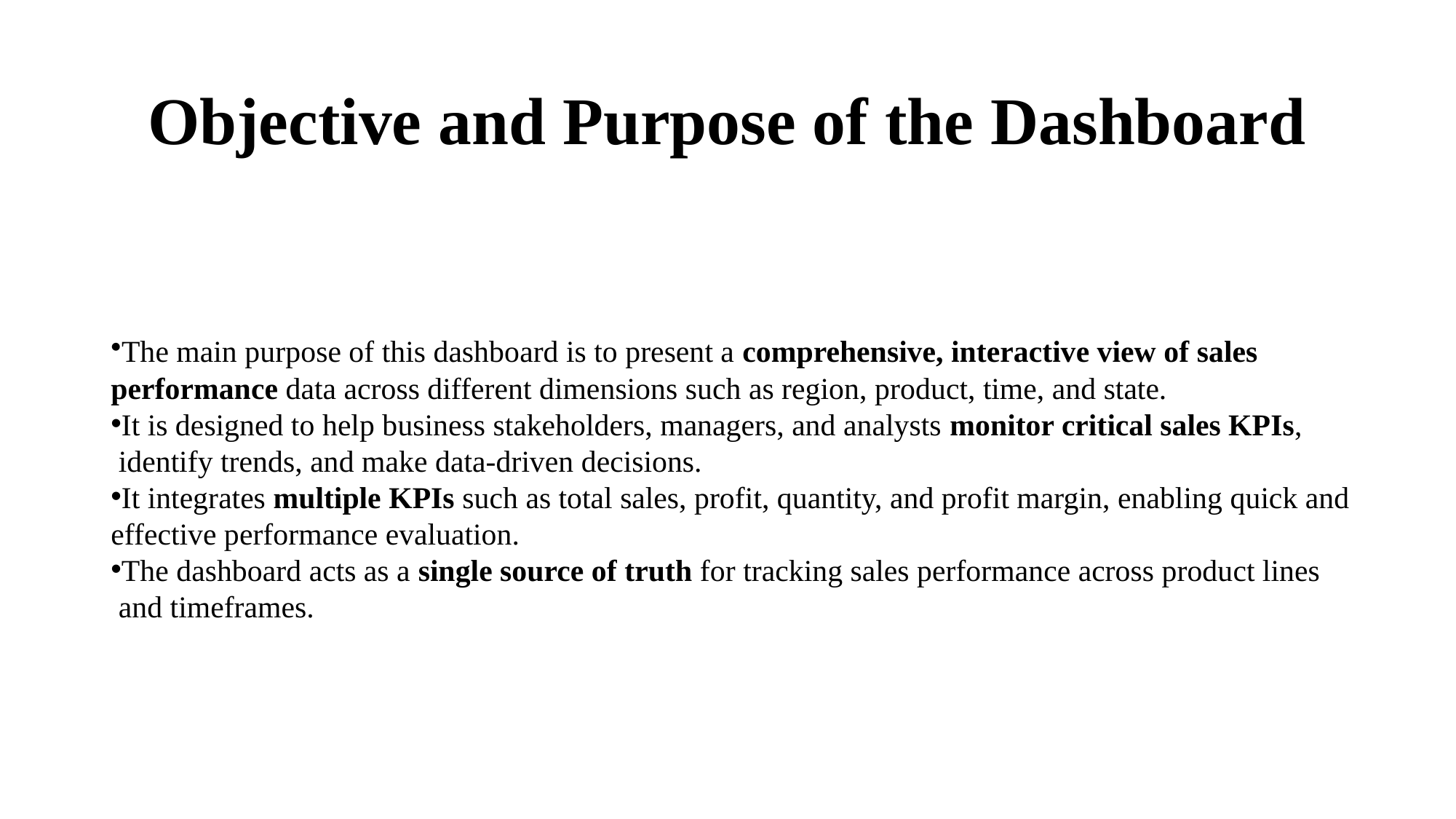

# Objective and Purpose of the Dashboard
The main purpose of this dashboard is to present a comprehensive, interactive view of sales
performance data across different dimensions such as region, product, time, and state.
It is designed to help business stakeholders, managers, and analysts monitor critical sales KPIs,
 identify trends, and make data-driven decisions.
It integrates multiple KPIs such as total sales, profit, quantity, and profit margin, enabling quick and
effective performance evaluation.
The dashboard acts as a single source of truth for tracking sales performance across product lines
 and timeframes.